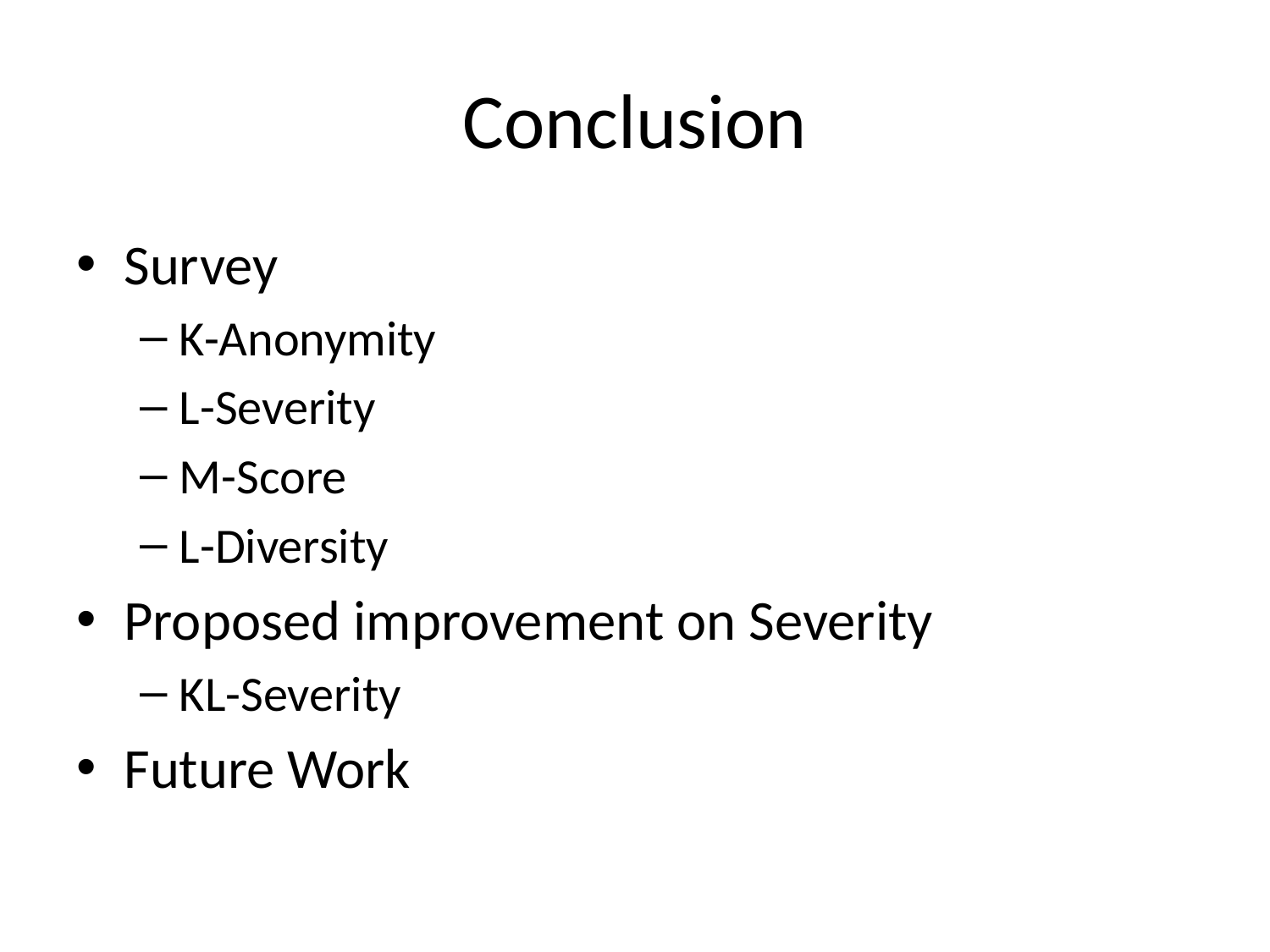

# Conclusion
Survey
K-Anonymity
L-Severity
M-Score
L-Diversity
Proposed improvement on Severity
KL-Severity
Future Work